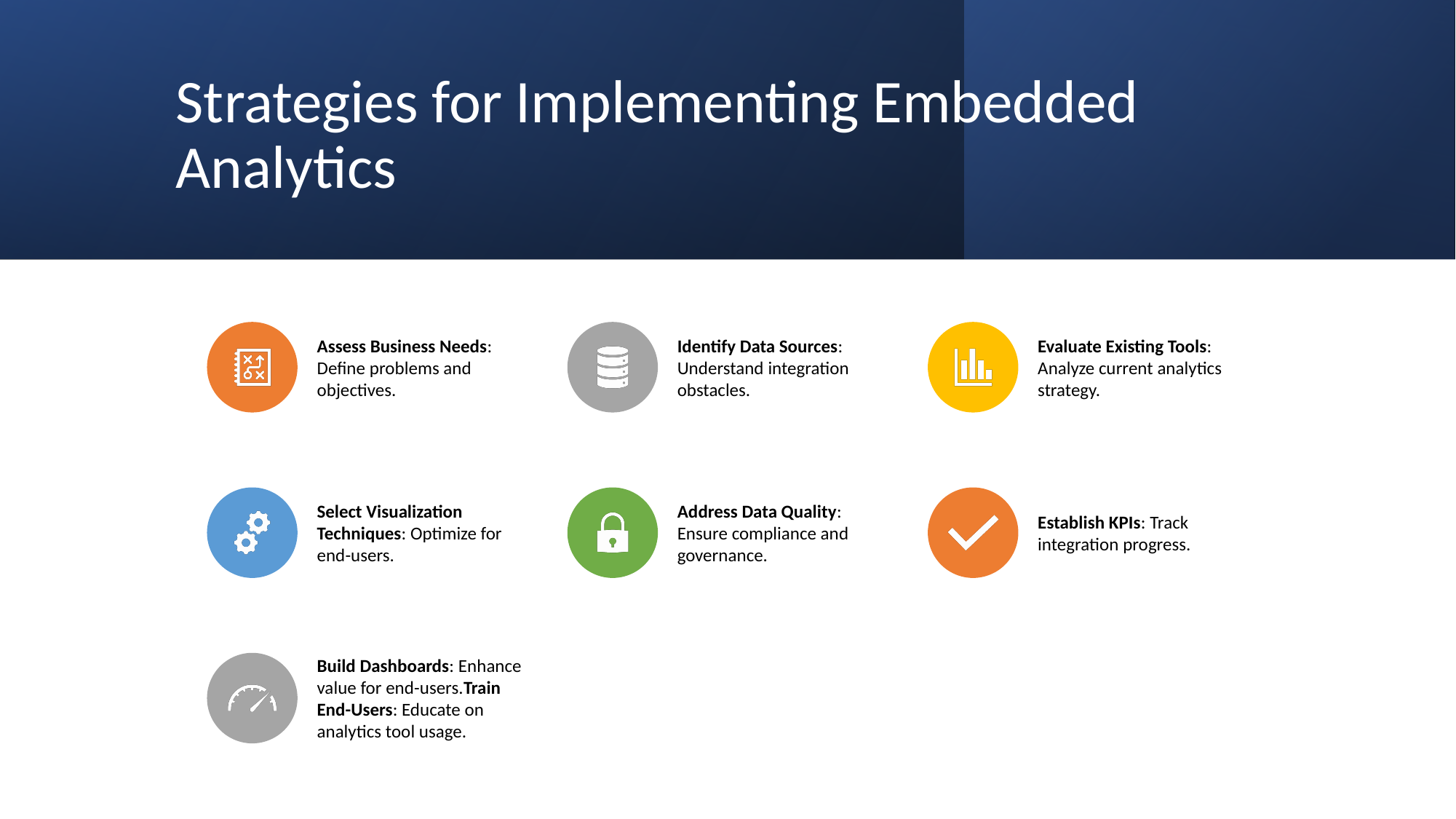

# Strategies for Implementing Embedded Analytics
Assess Business Needs: Define problems and objectives.
Identify Data Sources: Understand integration obstacles.
Evaluate Existing Tools: Analyze current analytics strategy.
Select Visualization Techniques: Optimize for end-users.
Address Data Quality: Ensure compliance and governance.
Establish KPIs: Track integration progress.
Build Dashboards: Enhance value for end-users.Train End-Users: Educate on analytics tool usage.